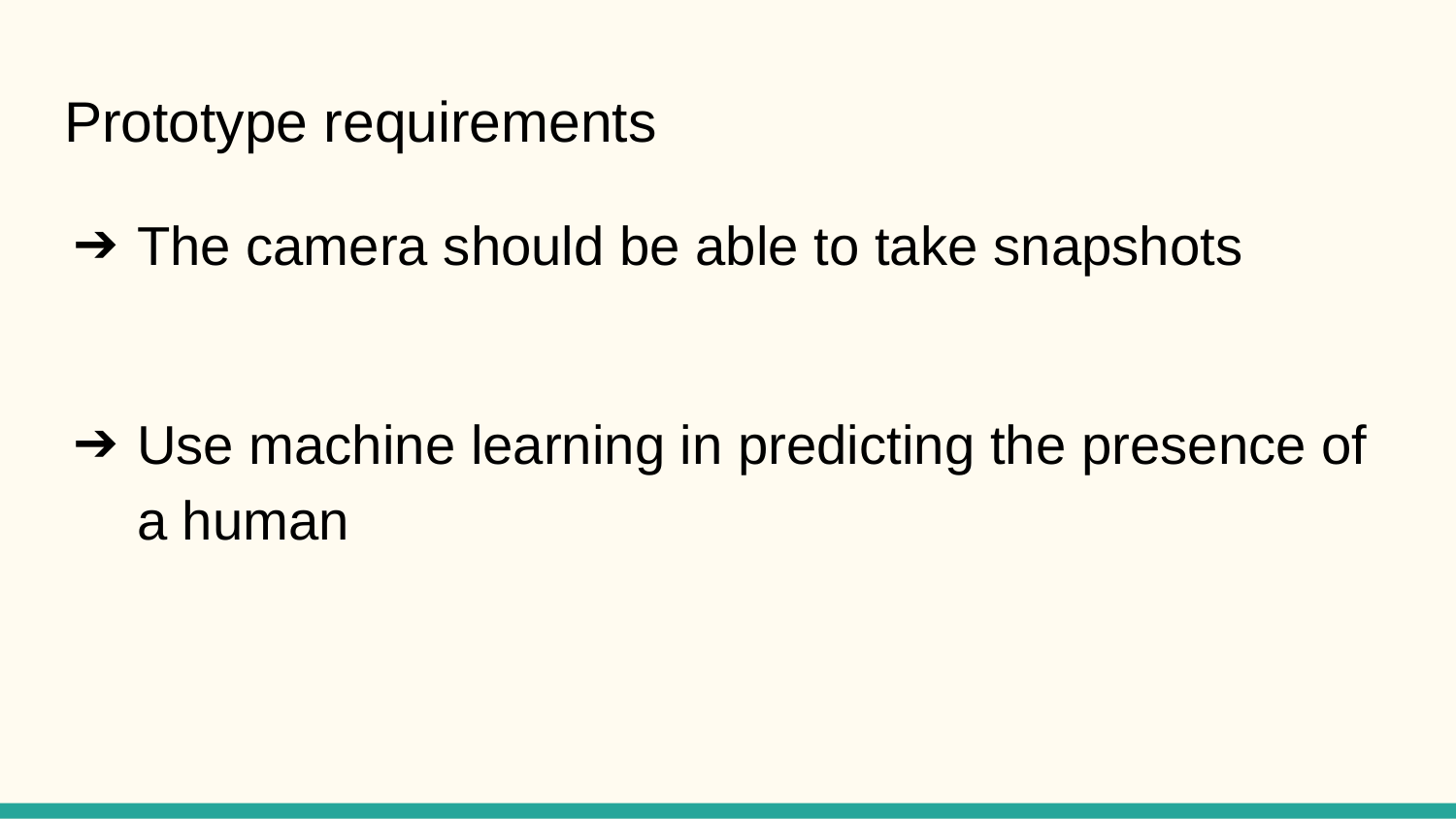

# Prototype requirements
The camera should be able to take snapshots

Use machine learning in predicting the presence of a human